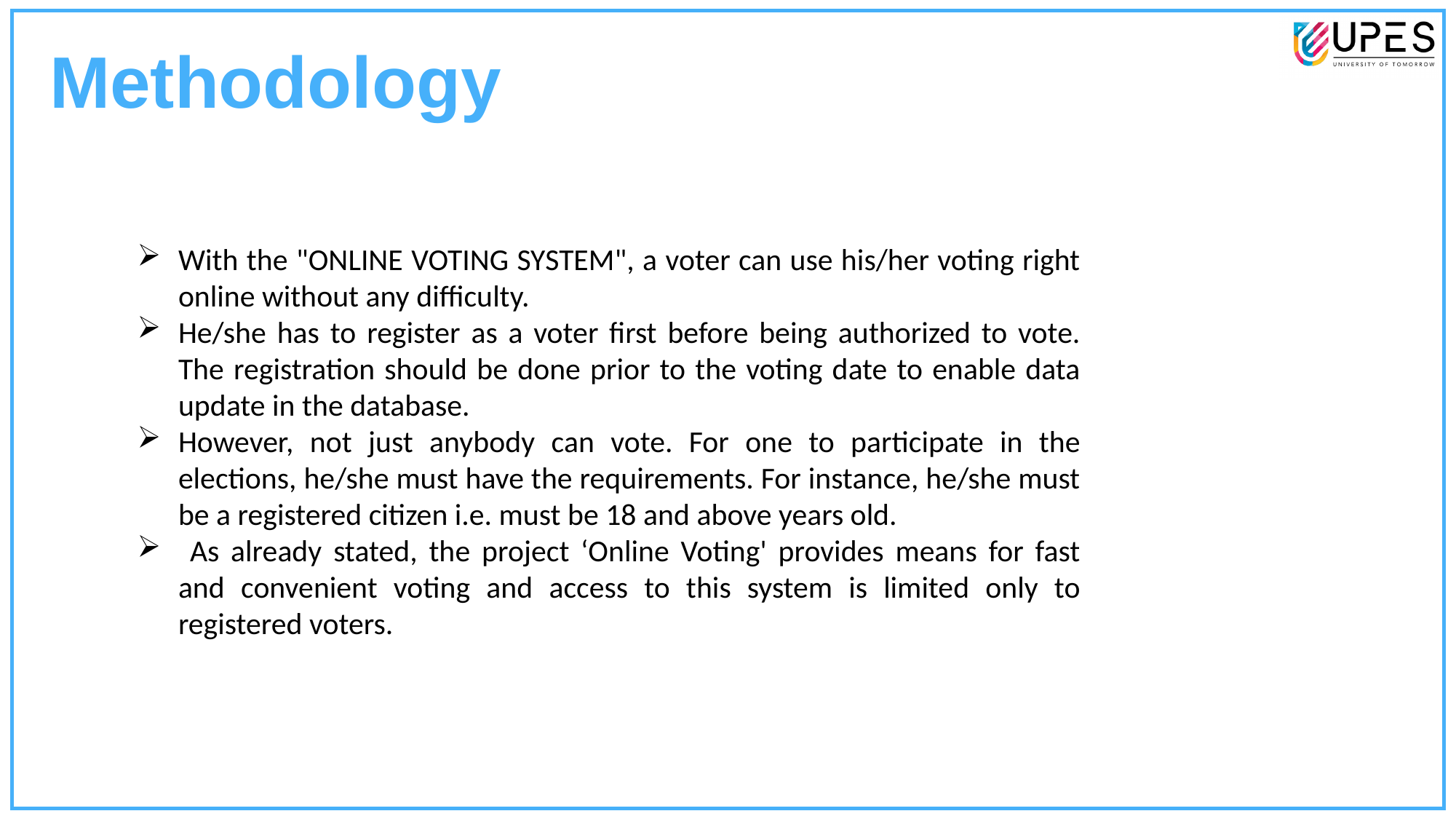

Methodology

With the "ONLINE VOTING SYSTEM", a voter can use his/her voting right online without any difficulty.
He/she has to register as a voter first before being authorized to vote. The registration should be done prior to the voting date to enable data update in the database.
However, not just anybody can vote. For one to participate in the elections, he/she must have the requirements. For instance, he/she must be a registered citizen i.e. must be 18 and above years old.
 As already stated, the project ‘Online Voting' provides means for fast and convenient voting and access to this system is limited only to registered voters.